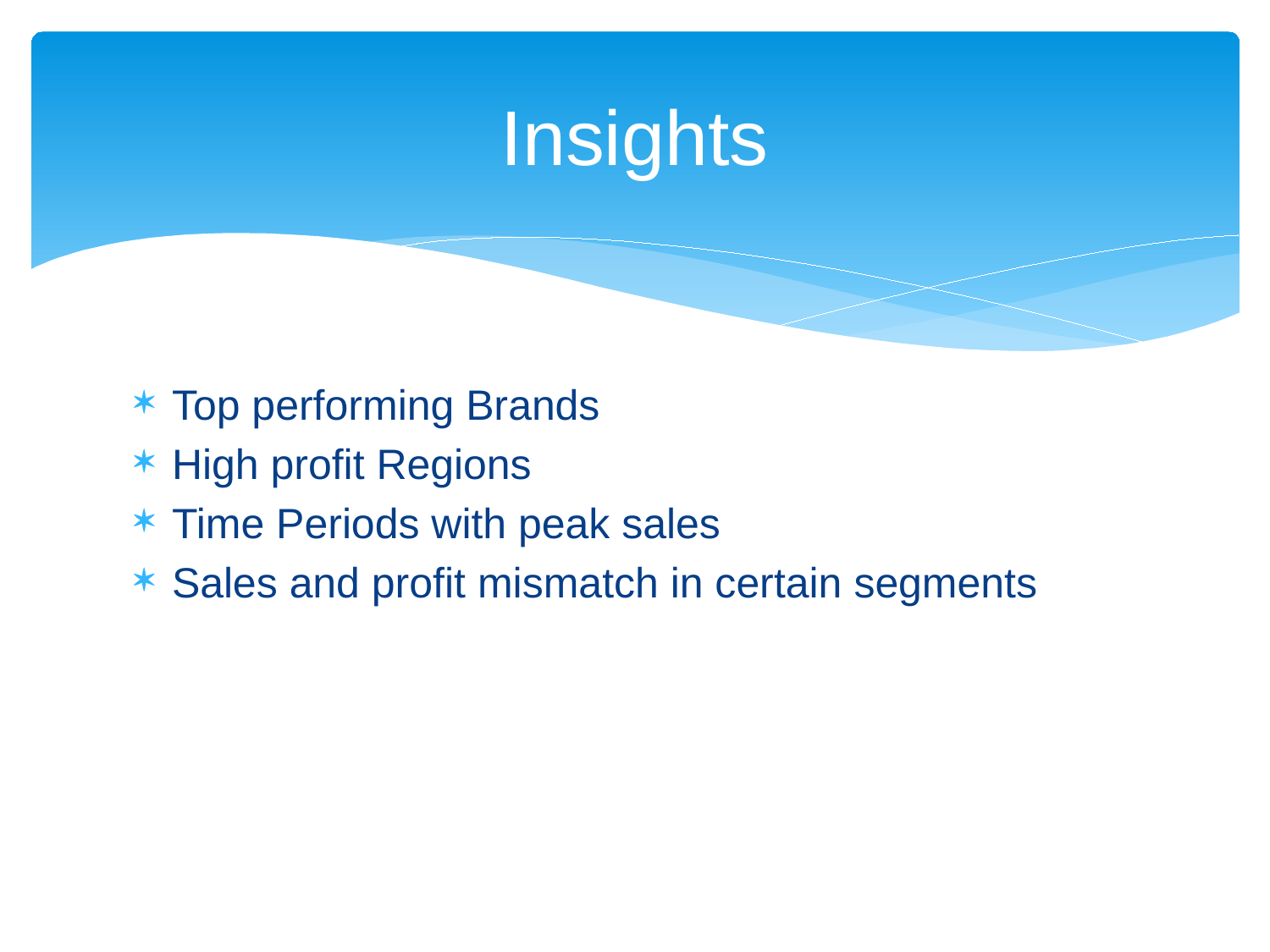

# Insights
Top performing Brands
High profit Regions
Time Periods with peak sales
Sales and profit mismatch in certain segments